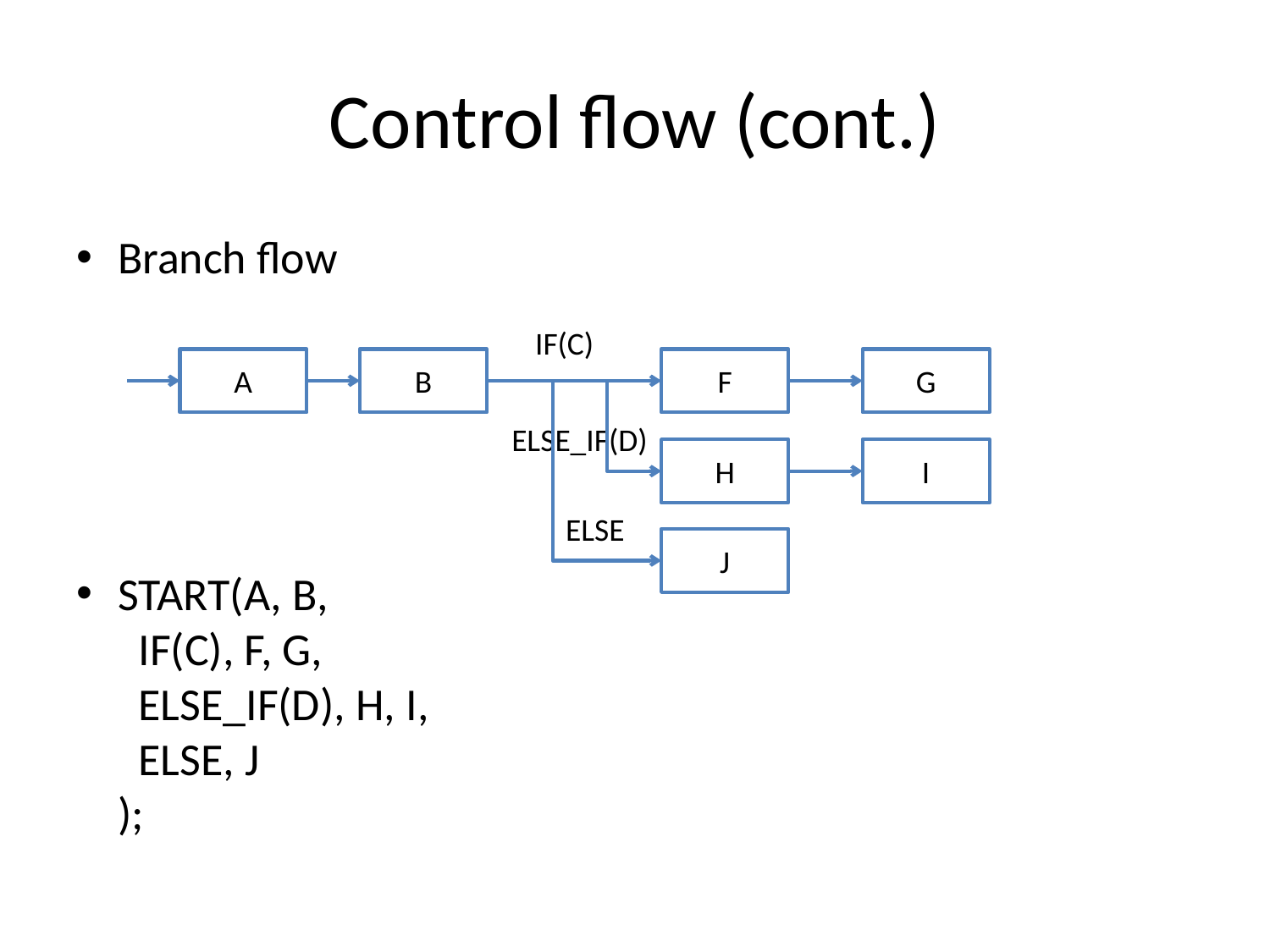

# Control flow (cont.)
Branch flow

START(A, B,
  IF(C), F, G,
  ELSE_IF(D), H, I,
  ELSE, J
);
IF(C)
A
B
F
G
ELSE_IF(D)
H
I
ELSE
J